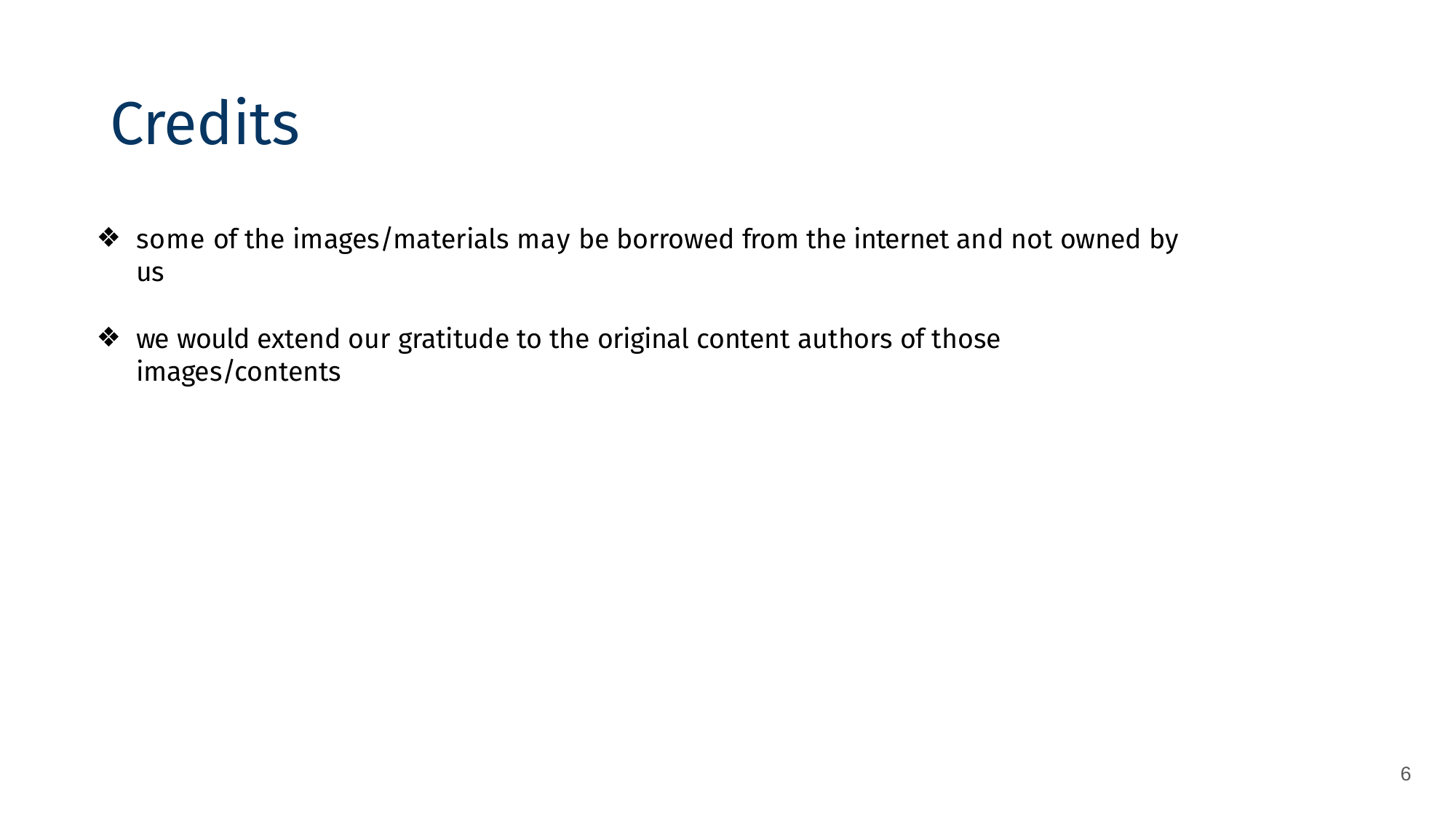

# Credits
some of the images/materials may be borrowed from the internet and not owned by us

we would extend our gratitude to the original content authors of those images/contents
6